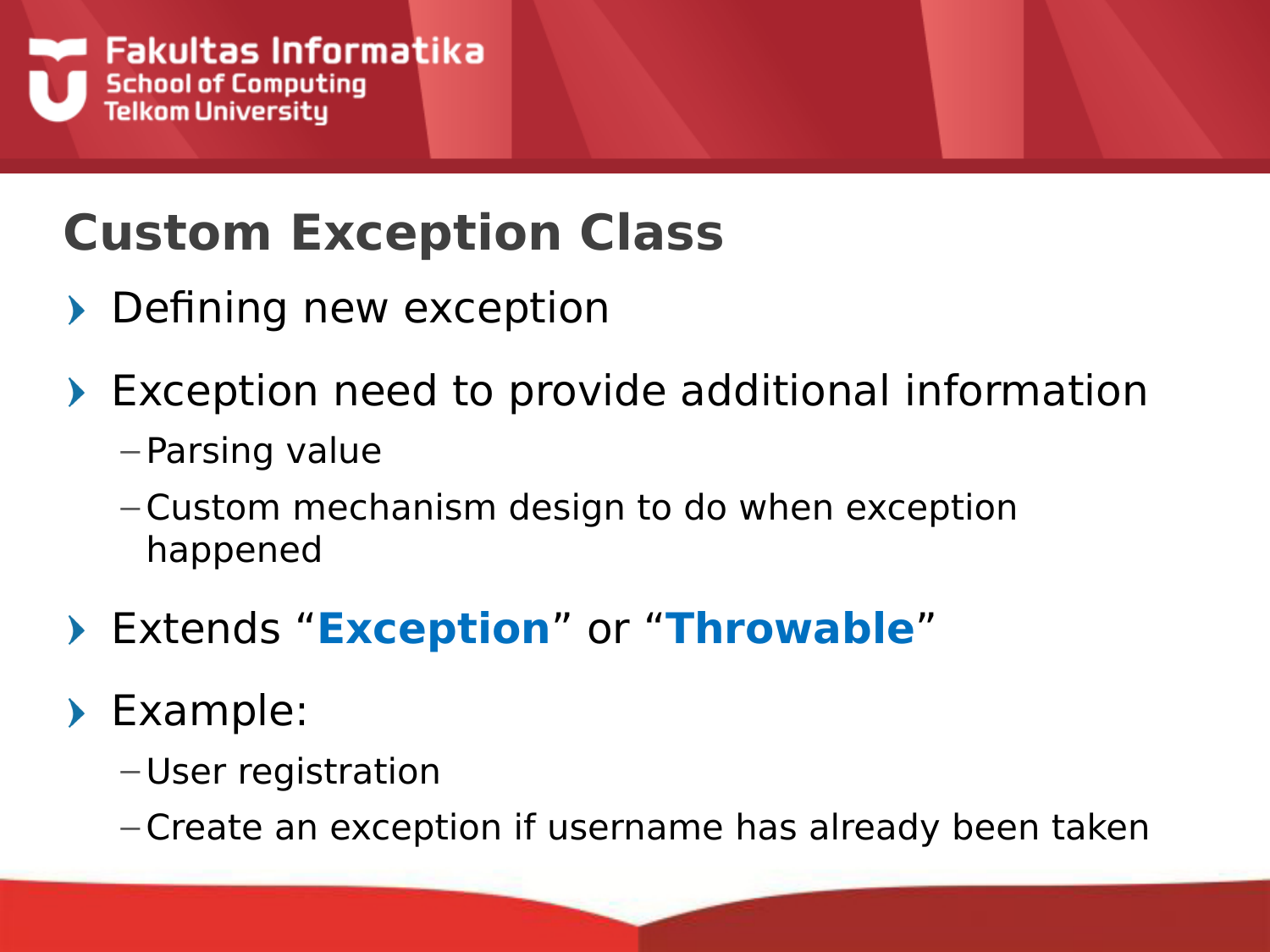

# Custom Exception Class
Defining new exception
Exception need to provide additional information
Parsing value
Custom mechanism design to do when exception happened
Extends “Exception” or “Throwable”
Example:
User registration
Create an exception if username has already been taken